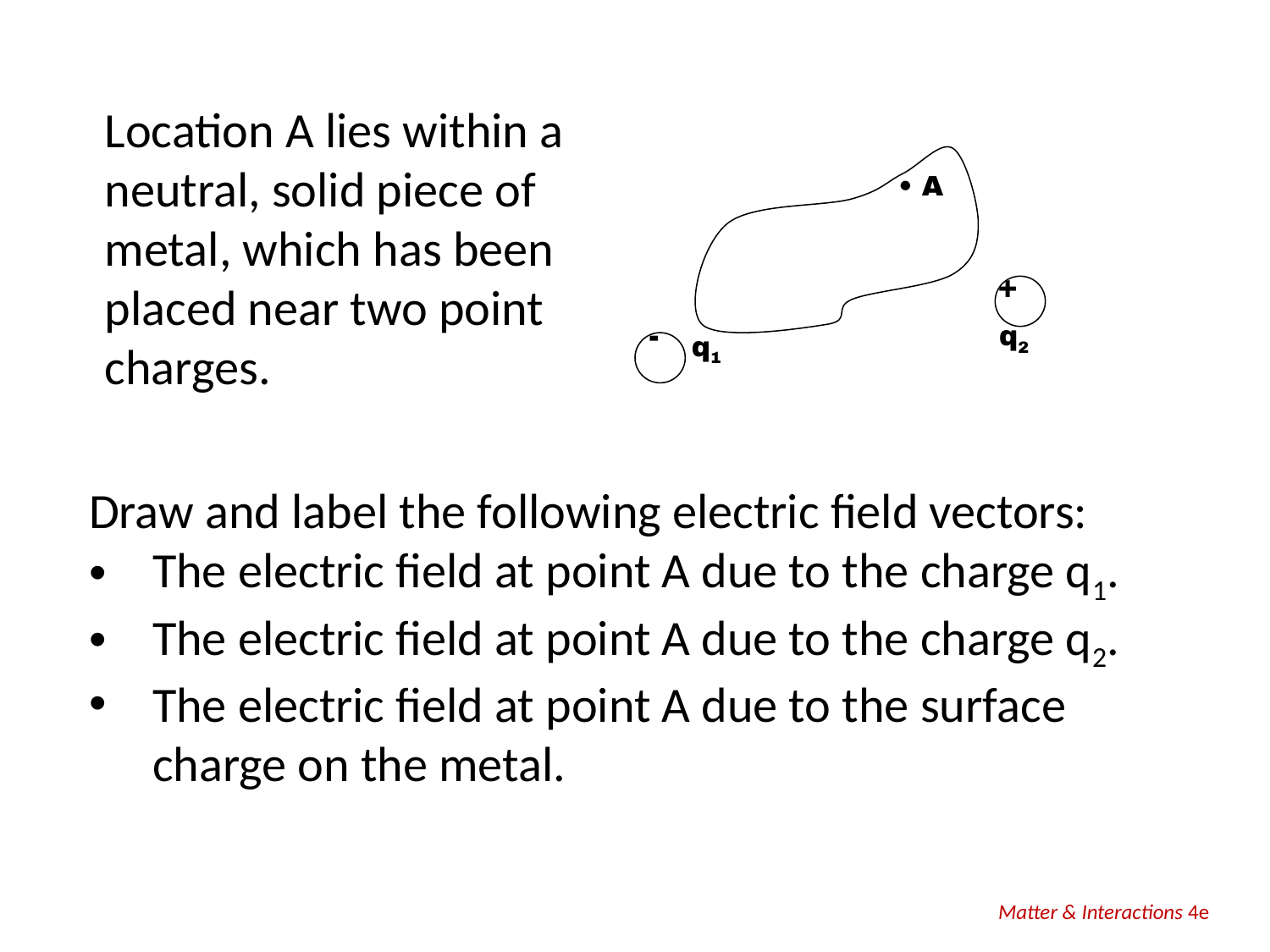

Location A lies within a neutral, solid piece of metal, which has been placed near two point charges.

• A
 +

 -

q2
q1
Draw and label the following electric field vectors:
The electric field at point A due to the charge q1.
The electric field at point A due to the charge q2.
The electric field at point A due to the surface charge on the metal.
Matter & Interactions 4e